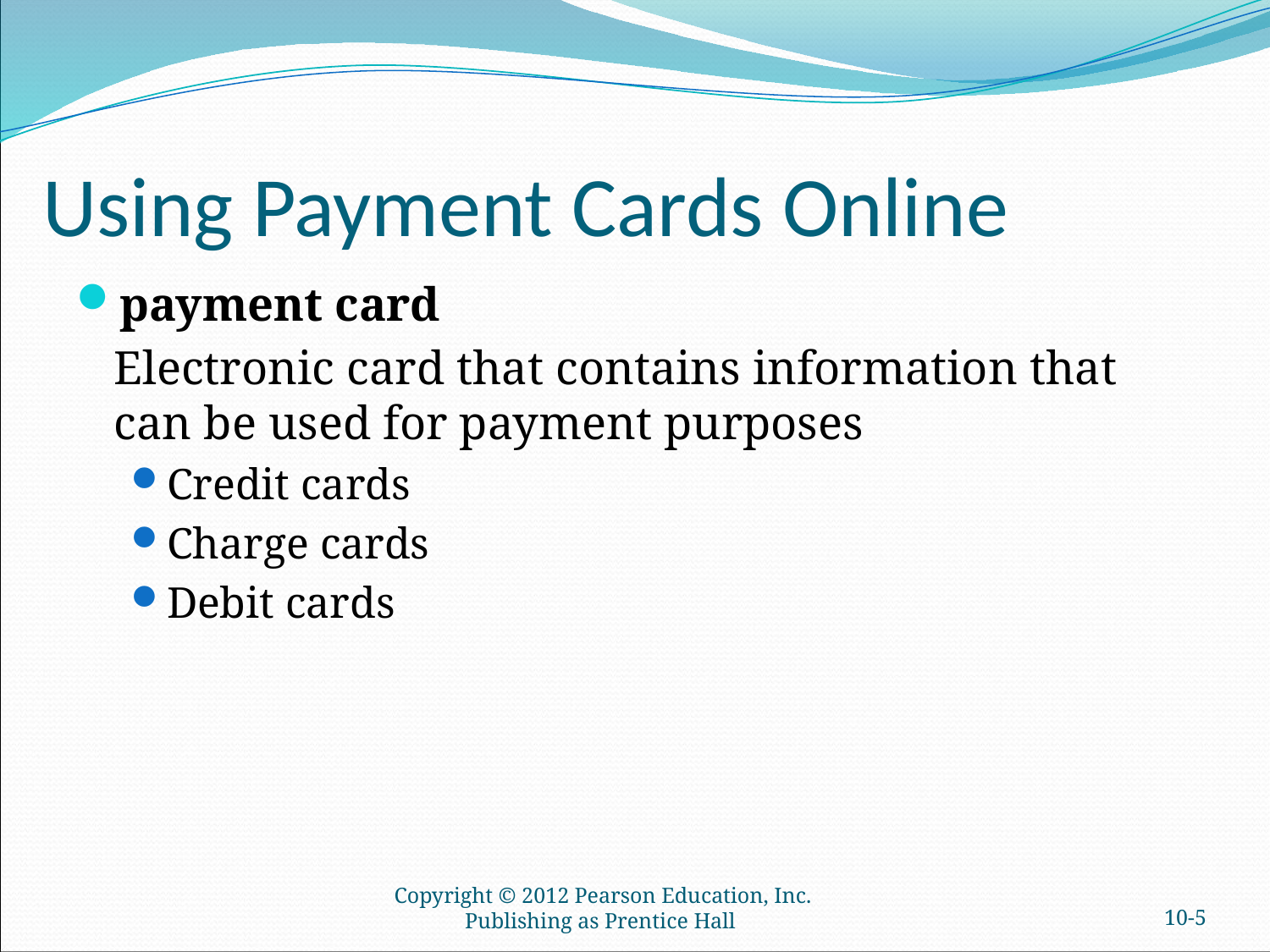

# Using Payment Cards Online
payment card
	Electronic card that contains information that can be used for payment purposes
Credit cards
Charge cards
Debit cards
Copyright © 2012 Pearson Education, Inc. Publishing as Prentice Hall
10-5